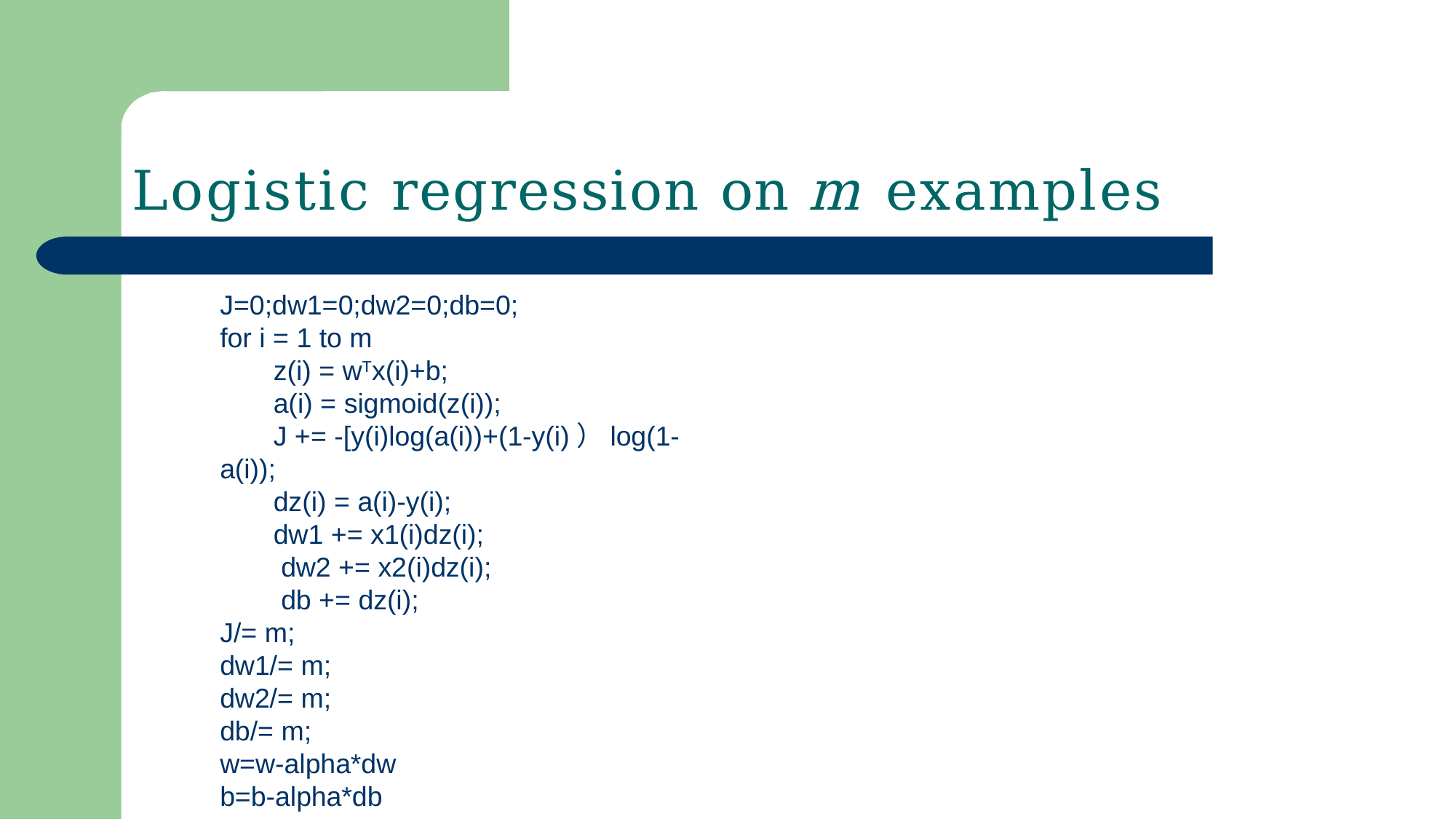

# Logistic regression on m examples
J=0;dw1=0;dw2=0;db=0;
for i = 1 to m
       z(i) = wTx(i)+b;
       a(i) = sigmoid(z(i));
       J += -[y(i)log(a(i))+(1-y(i)）log(1-a(i));
       dz(i) = a(i)-y(i);
       dw1 += x1(i)dz(i);
        dw2 += x2(i)dz(i);
        db += dz(i);
J/= m;
dw1/= m;
dw2/= m;
db/= m;
w=w-alpha*dw
b=b-alpha*db